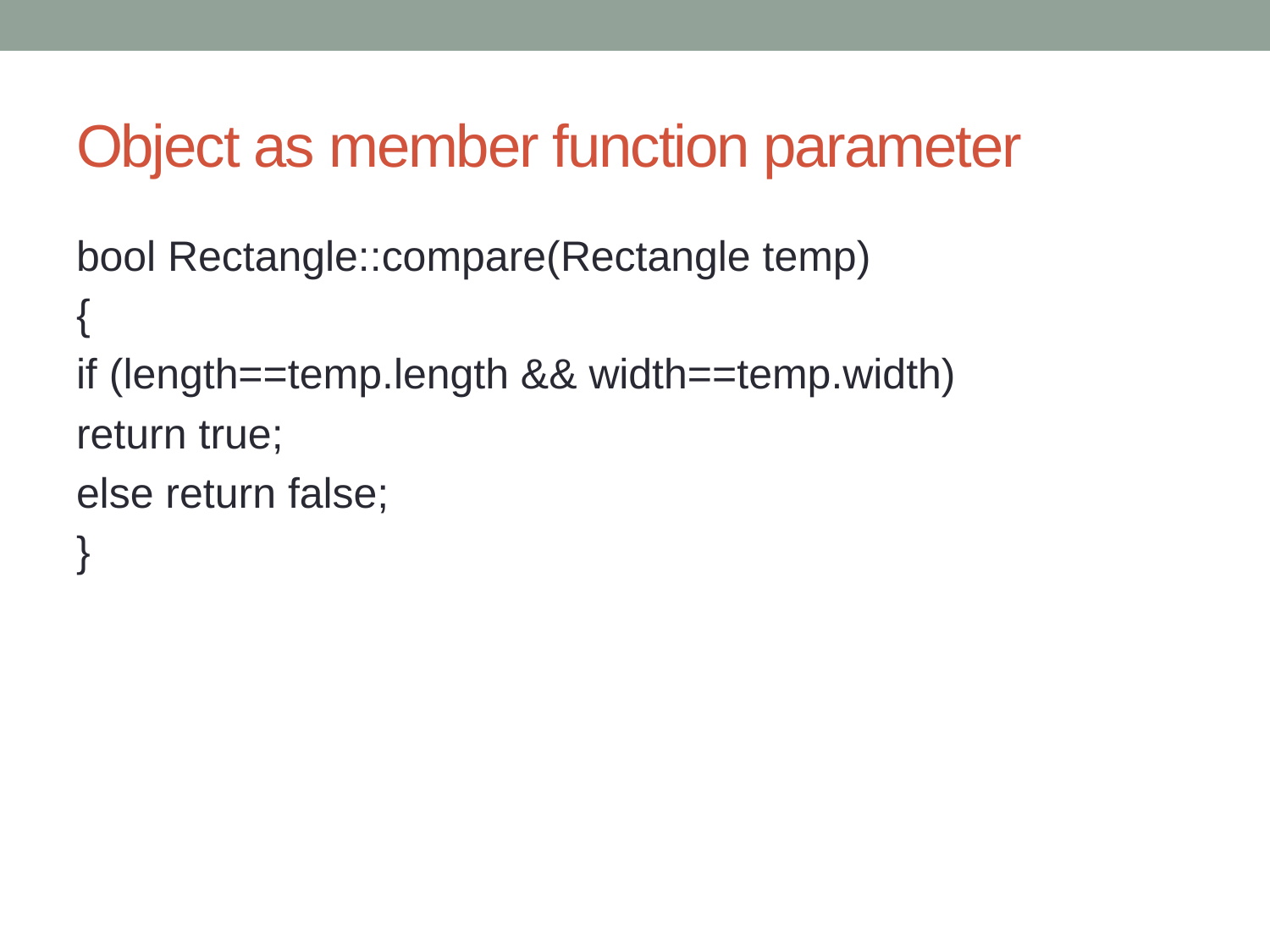

# Object as member function parameter
bool Rectangle::compare(Rectangle temp)
{
if (length==temp.length && width==temp.width)
return true;
else return false;
}